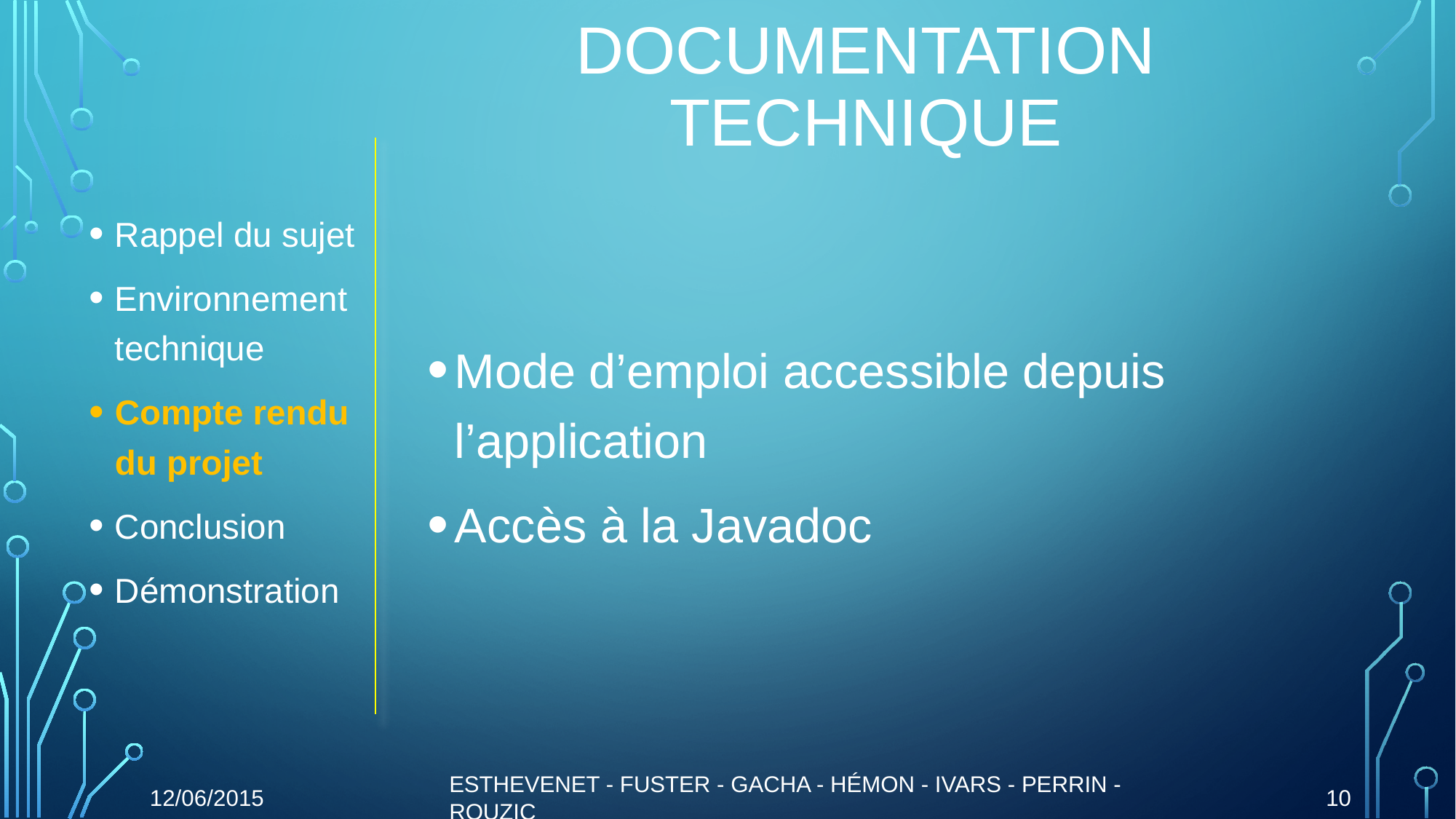

# Documentation technique
Rappel du sujet
Environnement technique
Compte rendu du projet
Conclusion
Démonstration

Mode d’emploi accessible depuis l’application
Accès à la Javadoc
12/06/2015
ESTHEVENET - FUSTER - GACHA - HÉMON - IVARS - PERRIN - ROUZIC
10